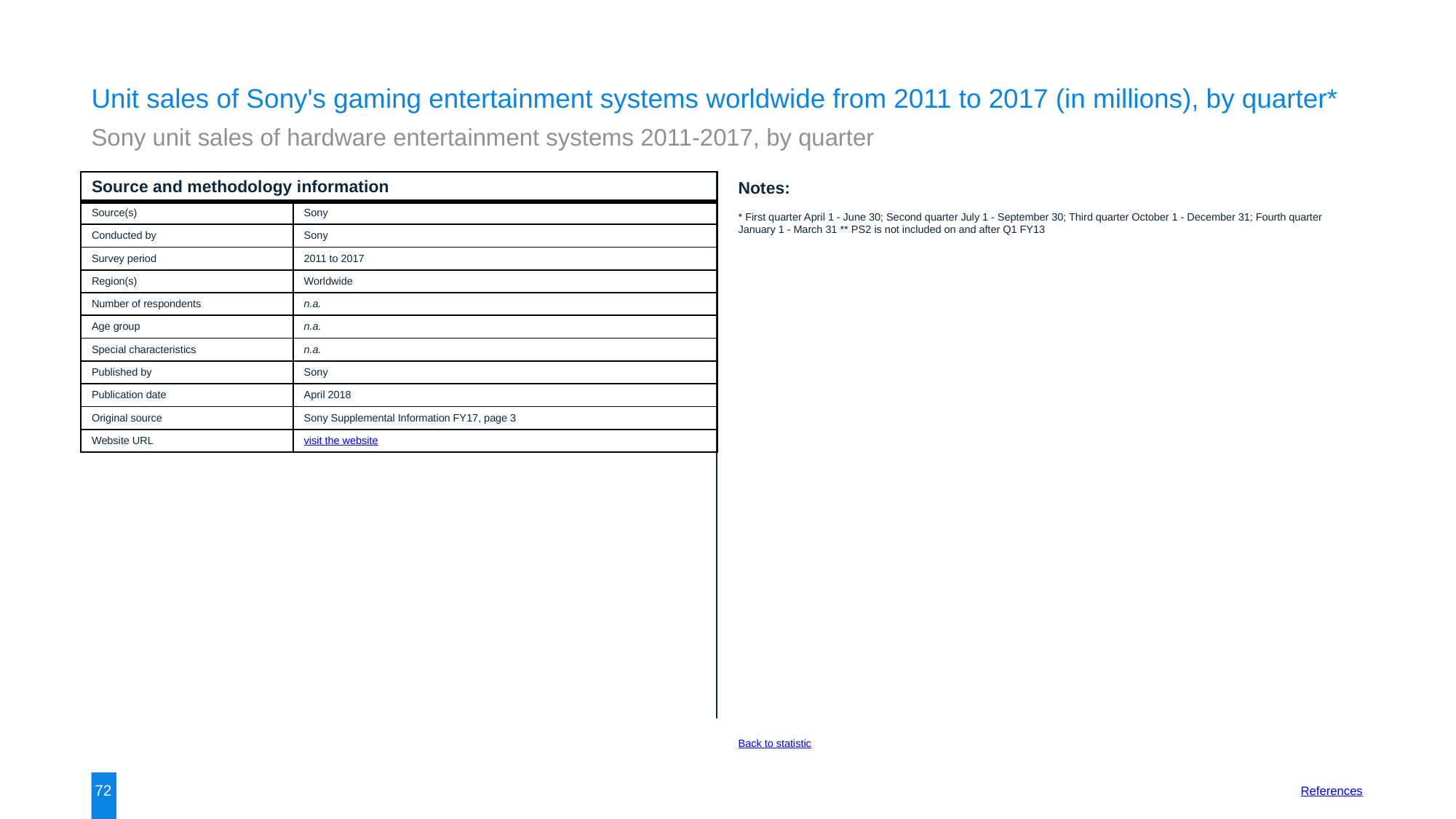

Unit sales of Sony's gaming entertainment systems worldwide from 2011 to 2017 (in millions), by quarter*
Sony unit sales of hardware entertainment systems 2011-2017, by quarter
| Source and methodology information |  |
| --- | --- |
| Source(s) | Sony |
| Conducted by | Sony |
| Survey period | 2011 to 2017 |
| Region(s) | Worldwide |
| Number of respondents | n.a. |
| Age group | n.a. |
| Special characteristics | n.a. |
| Published by | Sony |
| Publication date | April 2018 |
| Original source | Sony Supplemental Information FY17, page 3 |
| Website URL | visit the website |

Notes:

* First quarter April 1 - June 30; Second quarter July 1 - September 30; Third quarter October 1 - December 31; Fourth quarter January 1 - March 31 ** PS2 is not included on and after Q1 FY13
Back to statistic

72
References